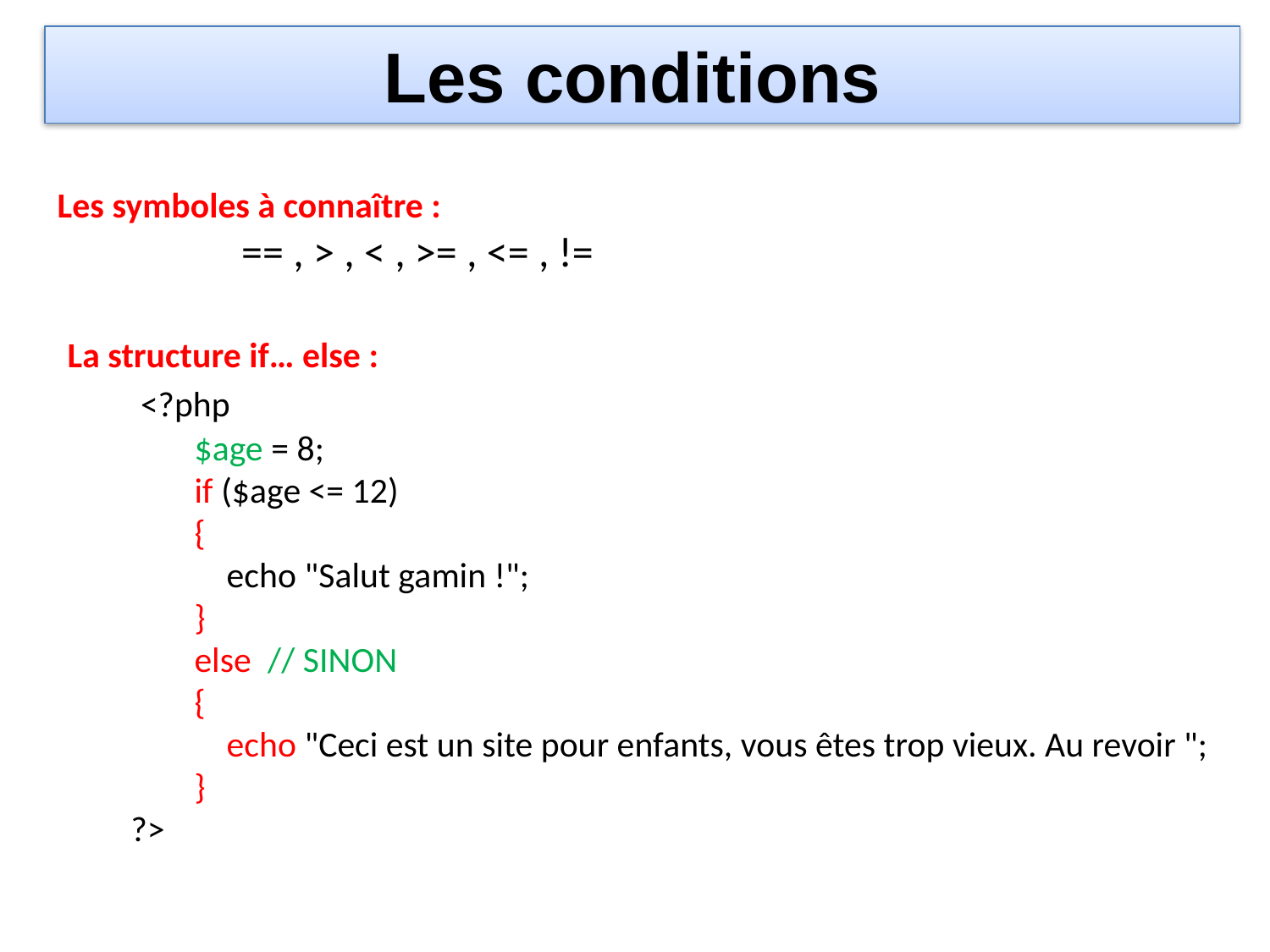

Les conditions
Les symboles à connaître :
      == , > , < , >= , <= , !=
La structure if… else :
 <?php
$age = 8;
if ($age <= 12)
{
    echo "Salut gamin !";
}
else  // SINON
{
    echo "Ceci est un site pour enfants, vous êtes trop vieux. Au revoir ";
}
?>